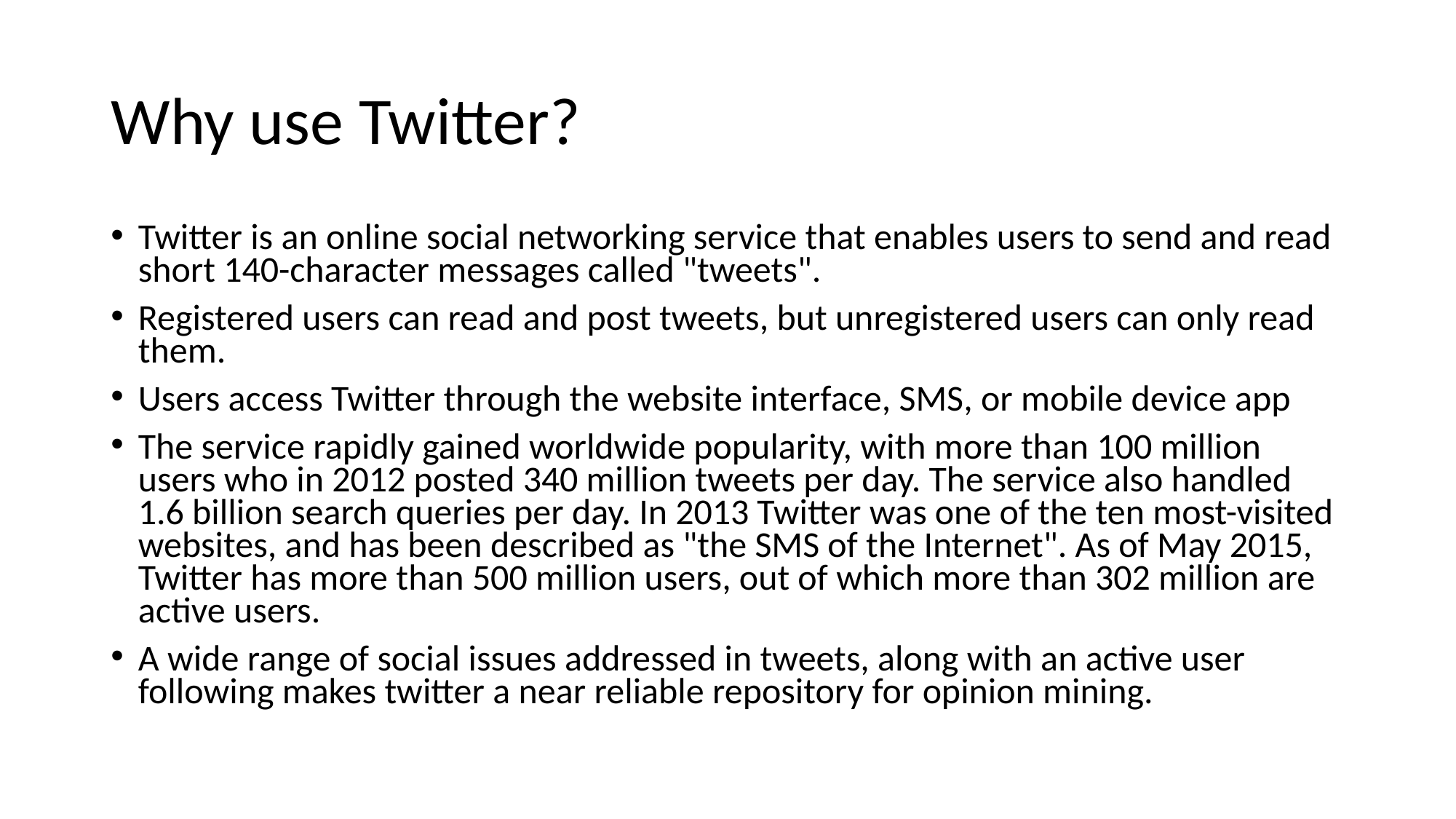

# Why use Twitter?
Twitter is an online social networking service that enables users to send and read short 140-character messages called "tweets".
Registered users can read and post tweets, but unregistered users can only read them.
Users access Twitter through the website interface, SMS, or mobile device app
The service rapidly gained worldwide popularity, with more than 100 million users who in 2012 posted 340 million tweets per day. The service also handled 1.6 billion search queries per day. In 2013 Twitter was one of the ten most-visited websites, and has been described as "the SMS of the Internet". As of May 2015, Twitter has more than 500 million users, out of which more than 302 million are active users.
A wide range of social issues addressed in tweets, along with an active user following makes twitter a near reliable repository for opinion mining.